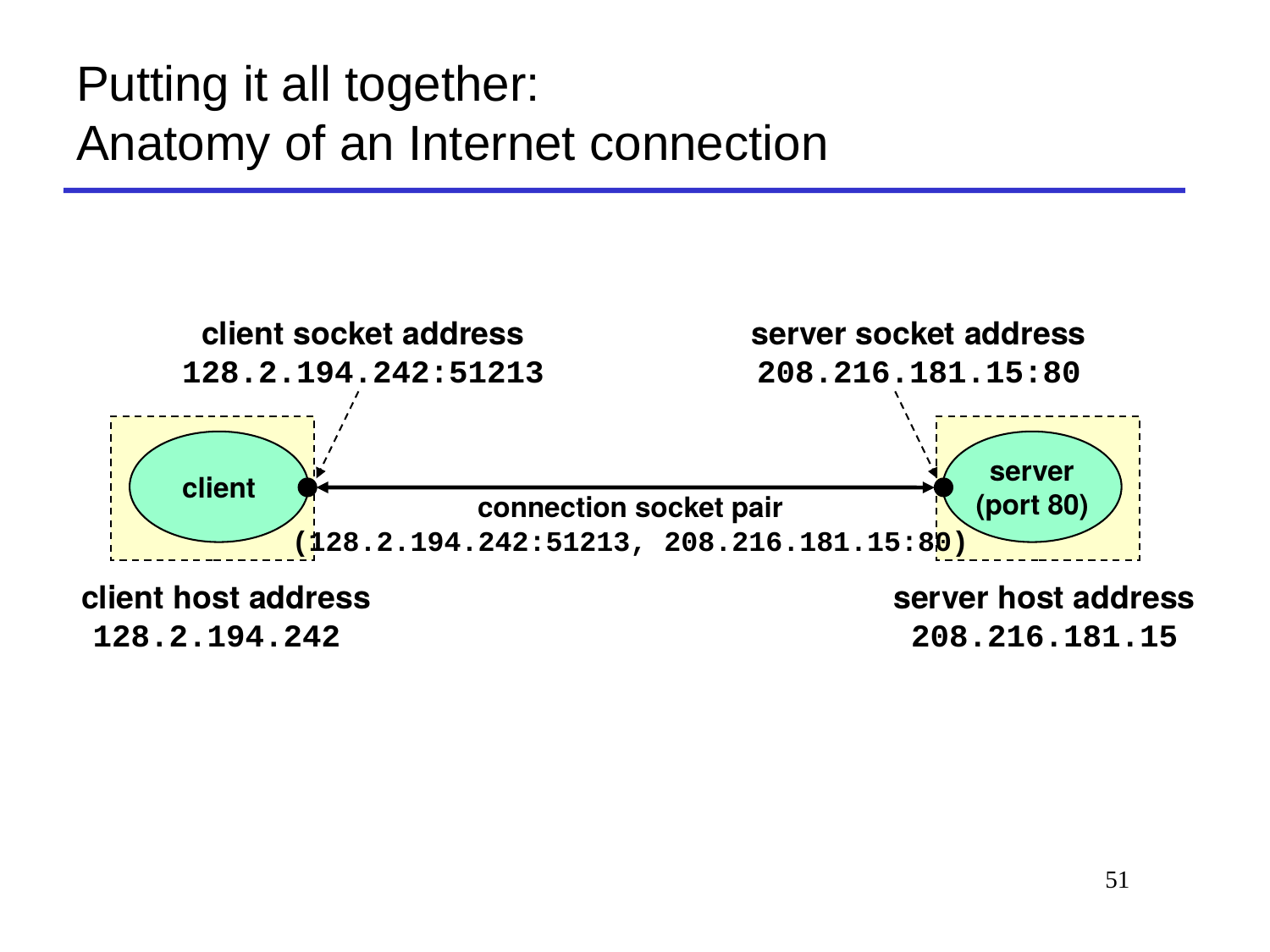

# Putting it all together: Anatomy of an Internet connection
client socket address
128.2.194.242:51213
server socket address
208.216.181.15:80

client
server
(port 80)

connection socket pair
(128.2.194.242:51213, 208.216.181.15:80)

client host address
128.2.194.242
server host address
208.216.181.15
51